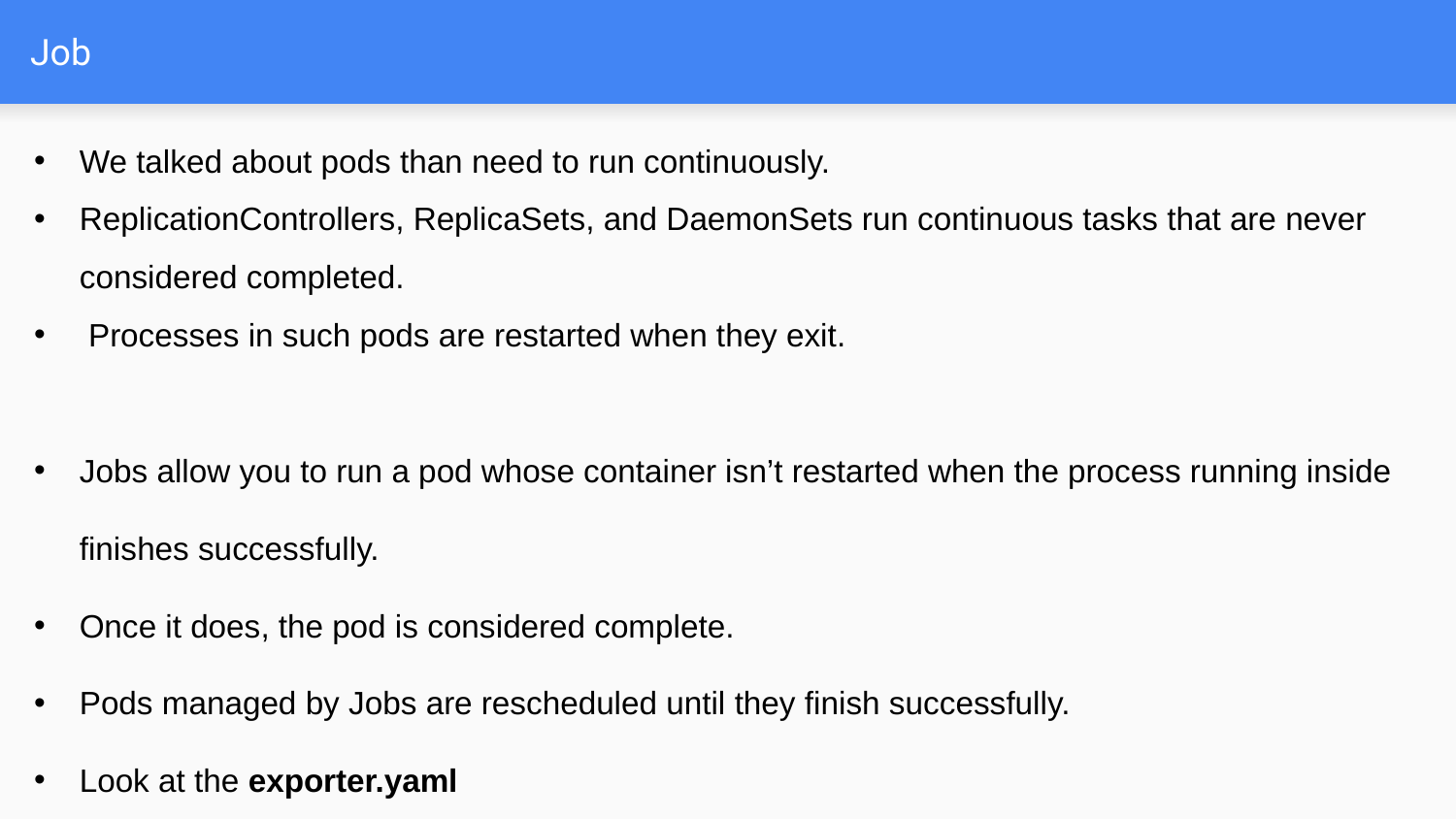

# Job
We talked about pods than need to run continuously.
ReplicationControllers, ReplicaSets, and DaemonSets run continuous tasks that are never considered completed.
 Processes in such pods are restarted when they exit.

Jobs allow you to run a pod whose container isn’t restarted when the process running inside finishes successfully.
Once it does, the pod is considered complete.
Pods managed by Jobs are rescheduled until they finish successfully.
Look at the exporter.yaml